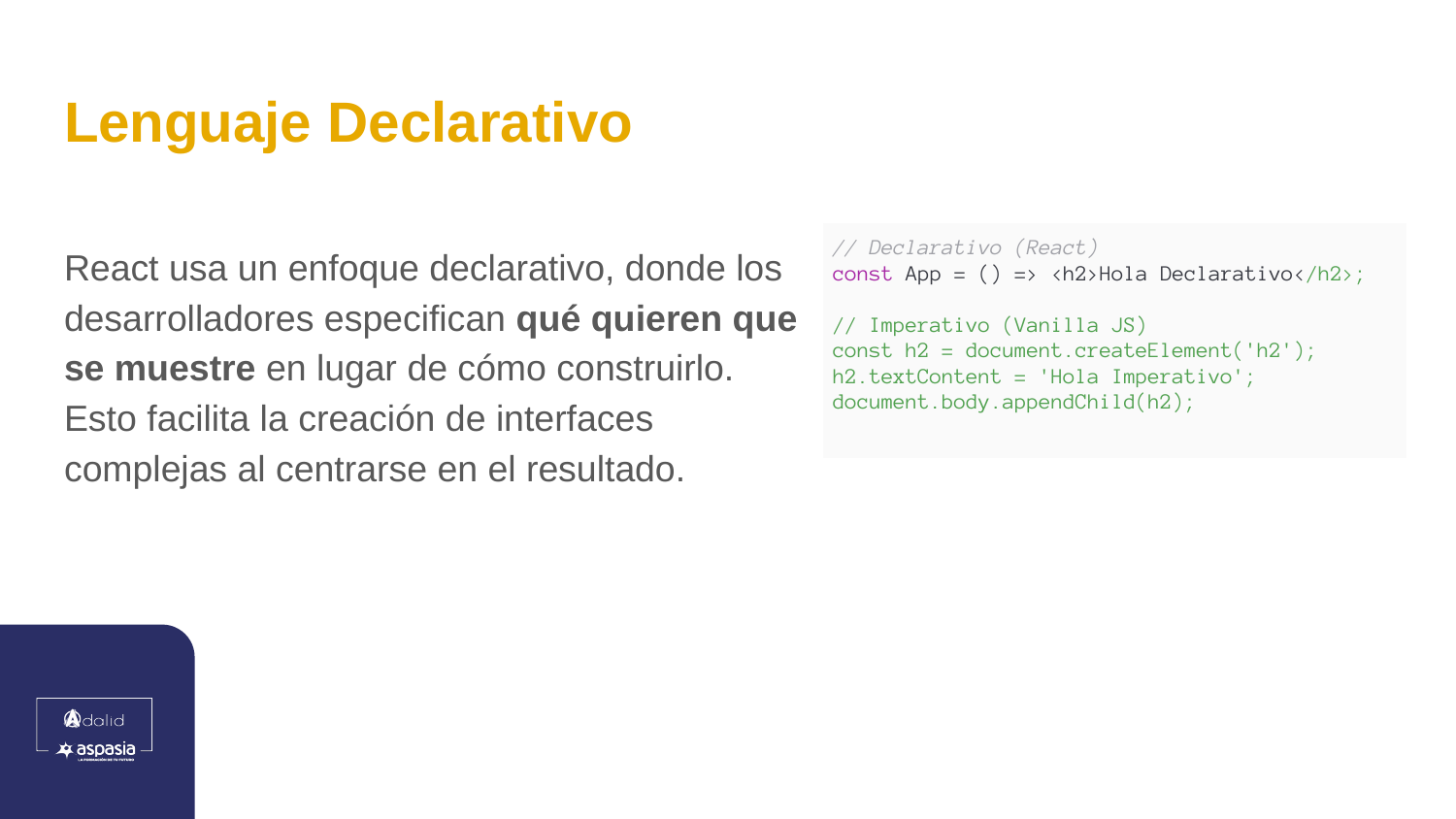

# Lenguaje Declarativo
React usa un enfoque declarativo, donde los desarrolladores especifican qué quieren que se muestre en lugar de cómo construirlo. Esto facilita la creación de interfaces complejas al centrarse en el resultado.
| // Declarativo (React) const App = () => <h2>Hola Declarativo</h2>; // Imperativo (Vanilla JS) const h2 = document.createElement('h2'); h2.textContent = 'Hola Imperativo'; document.body.appendChild(h2); |
| --- |